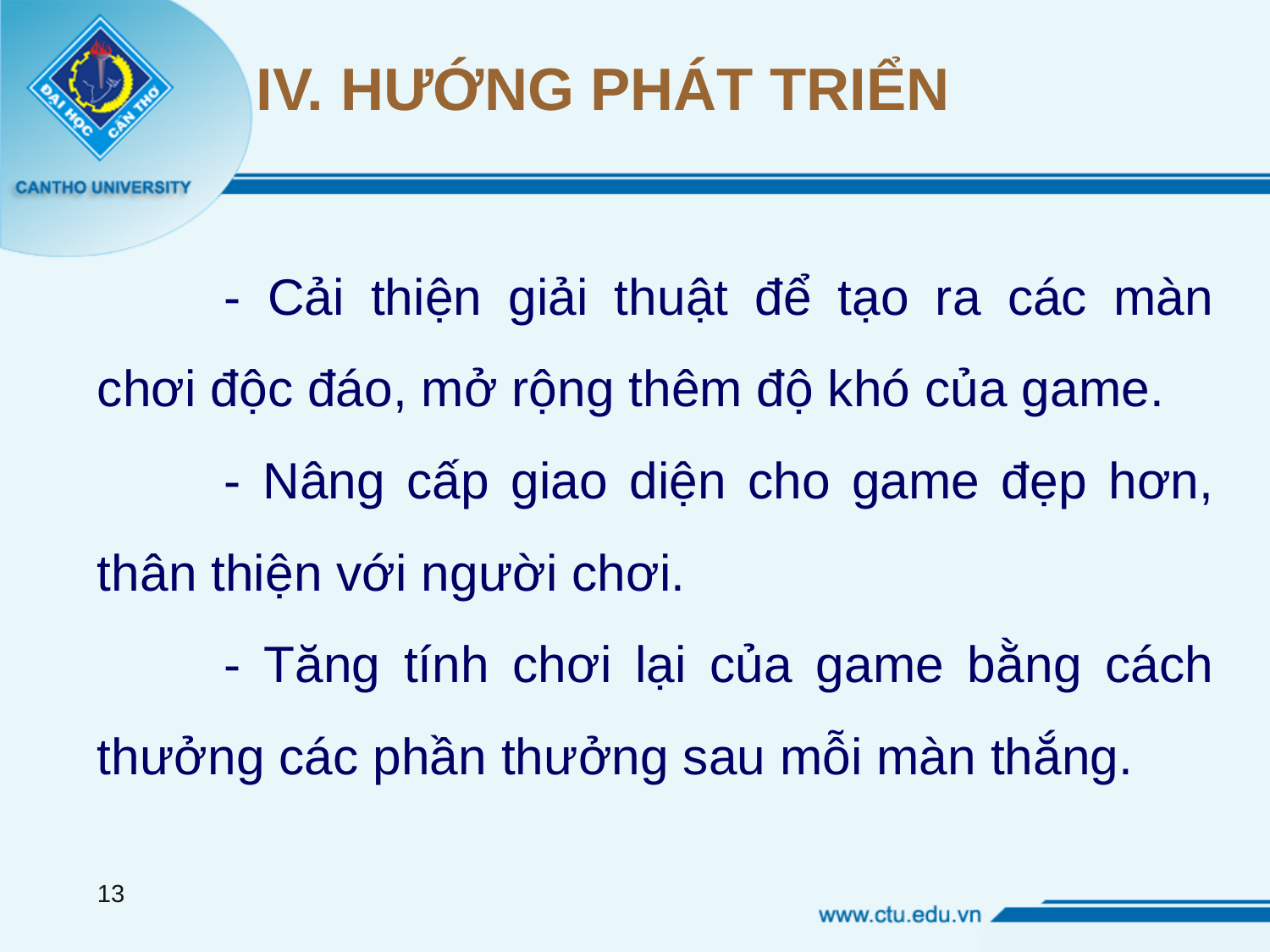

# IV. HƯỚNG PHÁT TRIỂN
	- Cải thiện giải thuật để tạo ra các màn chơi độc đáo, mở rộng thêm độ khó của game.
	- Nâng cấp giao diện cho game đẹp hơn, thân thiện với người chơi.
	- Tăng tính chơi lại của game bằng cách thưởng các phần thưởng sau mỗi màn thắng.
13